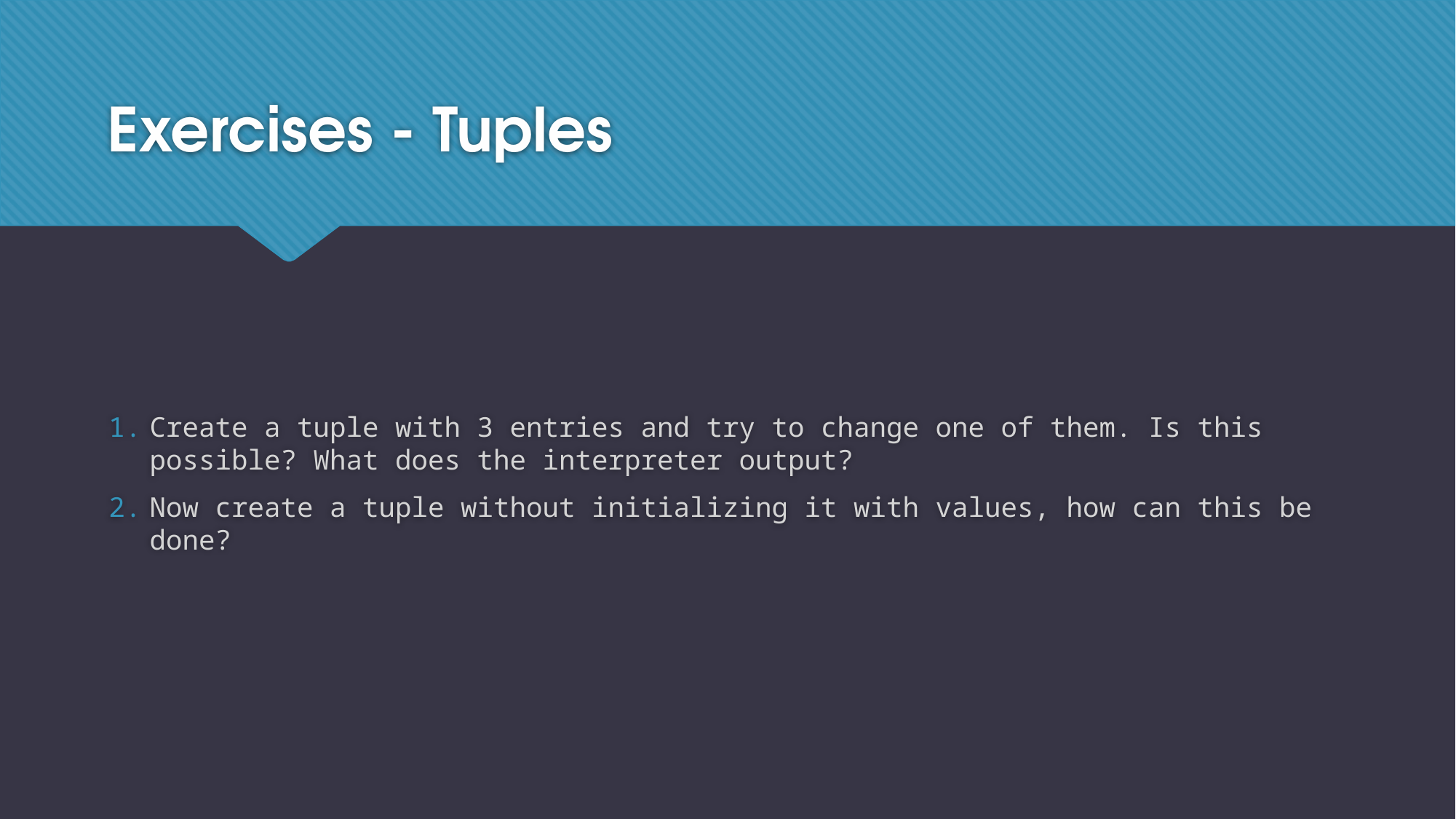

# Exercises - Tuples
Create a tuple with 3 entries and try to change one of them. Is this possible? What does the interpreter output?
Now create a tuple without initializing it with values, how can this be done?